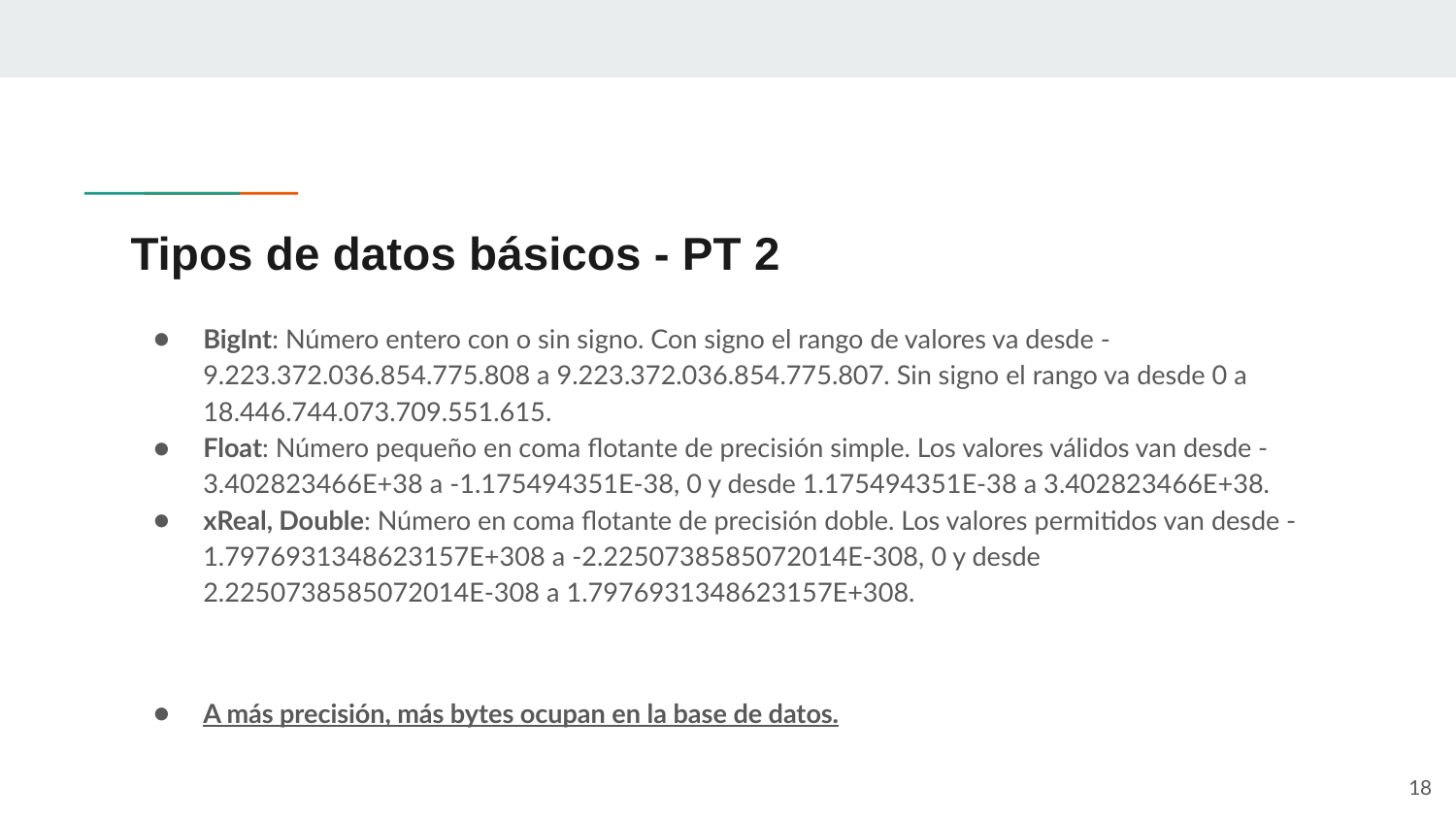

# Tipos de datos básicos - PT 2
BigInt: Número entero con o sin signo. Con signo el rango de valores va desde -9.223.372.036.854.775.808 a 9.223.372.036.854.775.807. Sin signo el rango va desde 0 a 18.446.744.073.709.551.615.
Float: Número pequeño en coma flotante de precisión simple. Los valores válidos van desde -3.402823466E+38 a -1.175494351E-38, 0 y desde 1.175494351E-38 a 3.402823466E+38.
xReal, Double: Número en coma flotante de precisión doble. Los valores permitidos van desde -1.7976931348623157E+308 a -2.2250738585072014E-308, 0 y desde 2.2250738585072014E-308 a 1.7976931348623157E+308.

A más precisión, más bytes ocupan en la base de datos.

18